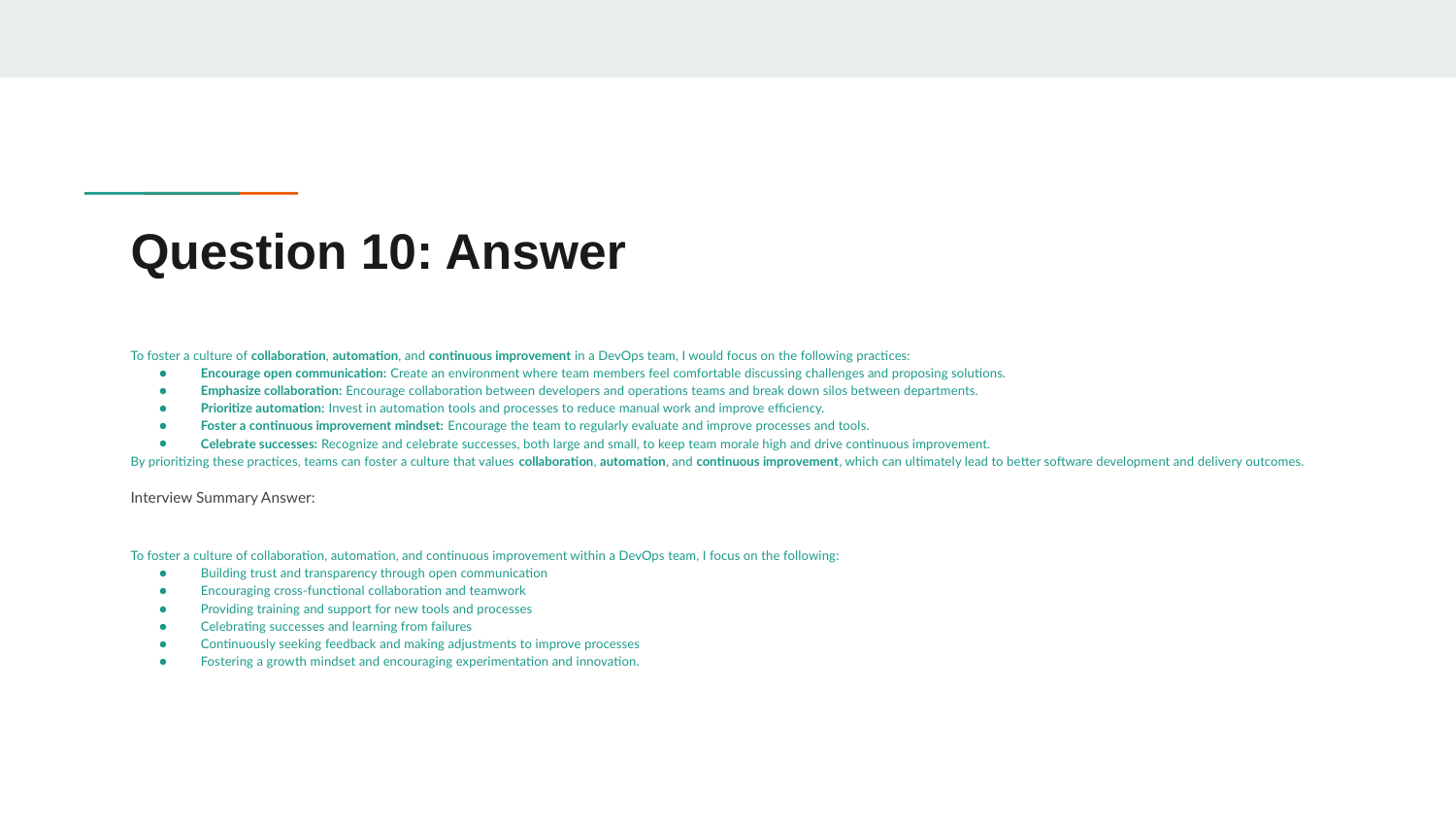

# Question 10: Answer
To foster a culture of collaboration, automation, and continuous improvement in a DevOps team, I would focus on the following practices:
Encourage open communication: Create an environment where team members feel comfortable discussing challenges and proposing solutions.
Emphasize collaboration: Encourage collaboration between developers and operations teams and break down silos between departments.
Prioritize automation: Invest in automation tools and processes to reduce manual work and improve efficiency.
Foster a continuous improvement mindset: Encourage the team to regularly evaluate and improve processes and tools.
Celebrate successes: Recognize and celebrate successes, both large and small, to keep team morale high and drive continuous improvement.
By prioritizing these practices, teams can foster a culture that values collaboration, automation, and continuous improvement, which can ultimately lead to better software development and delivery outcomes.
Interview Summary Answer:

To foster a culture of collaboration, automation, and continuous improvement within a DevOps team, I focus on the following:
Building trust and transparency through open communication
Encouraging cross-functional collaboration and teamwork
Providing training and support for new tools and processes
Celebrating successes and learning from failures
Continuously seeking feedback and making adjustments to improve processes
Fostering a growth mindset and encouraging experimentation and innovation.